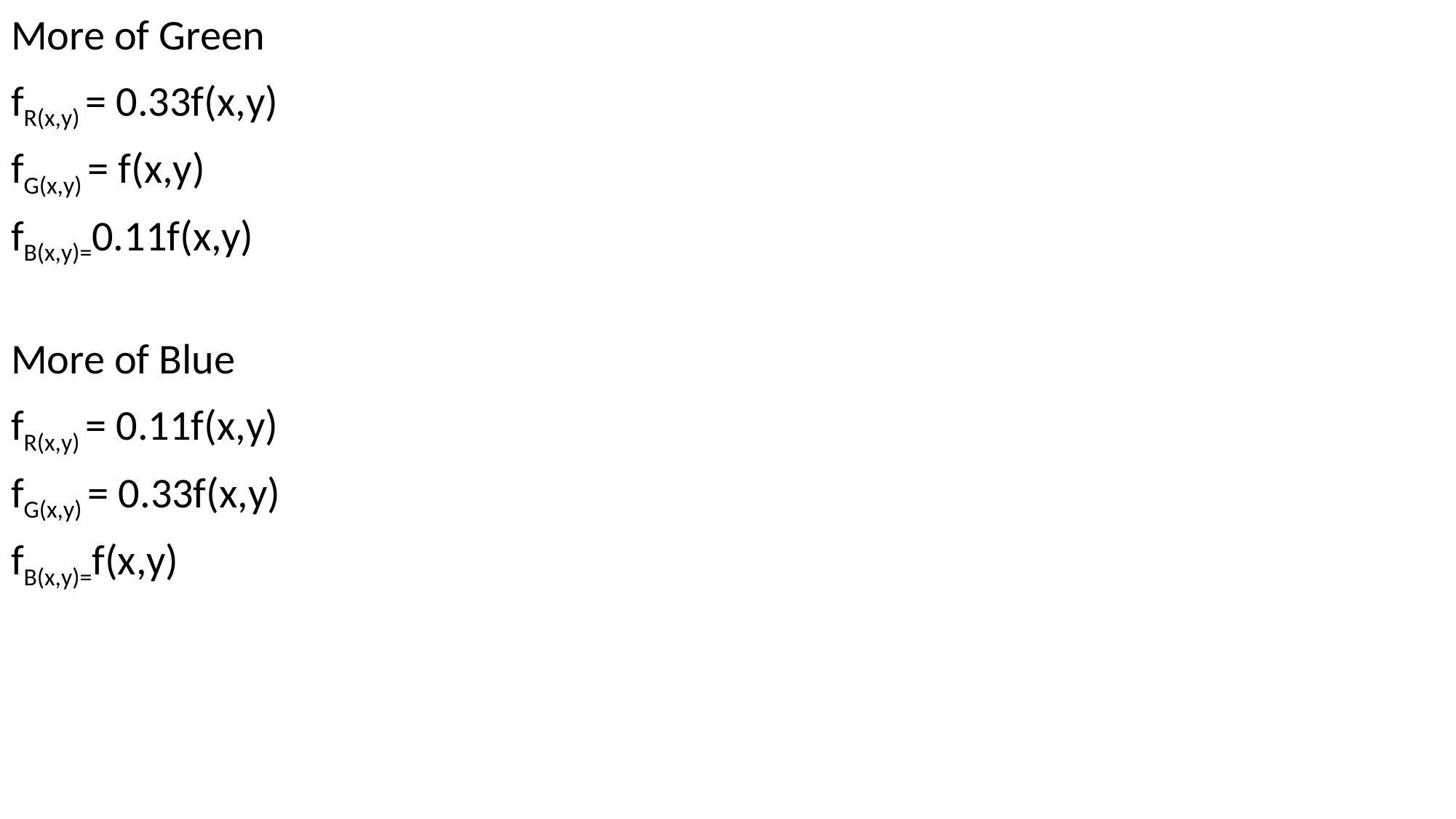

More of Green
fR(x,y) = 0.33f(x,y)
fG(x,y) = f(x,y)
fB(x,y)=0.11f(x,y)

More of Blue
fR(x,y) = 0.11f(x,y)
fG(x,y) = 0.33f(x,y)
fB(x,y)=f(x,y)